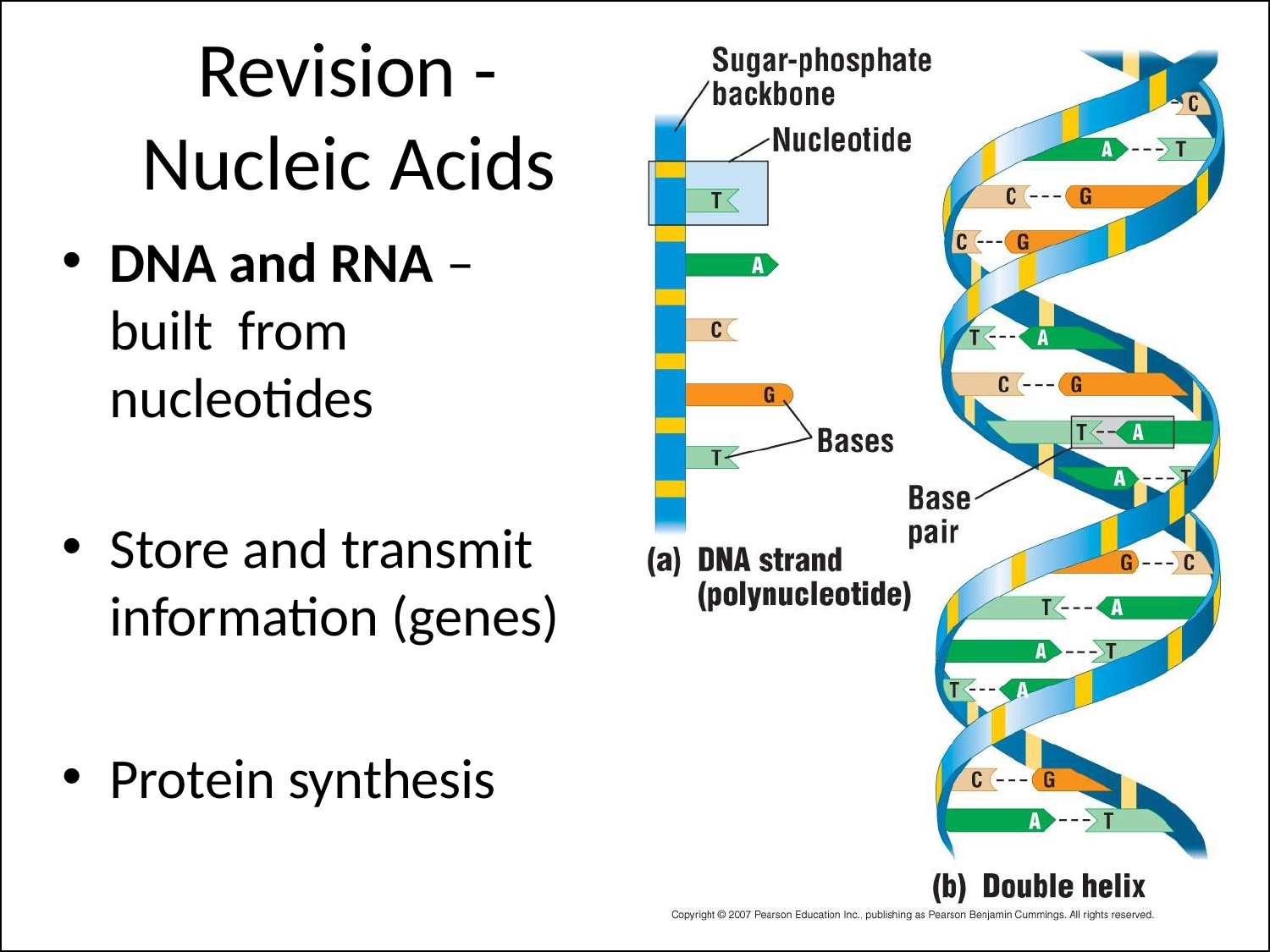

# Revision -  Nucleic Acids

DNA and RNA – built  from nucleotides

Store and transmit  information (genes)

Protein synthesis